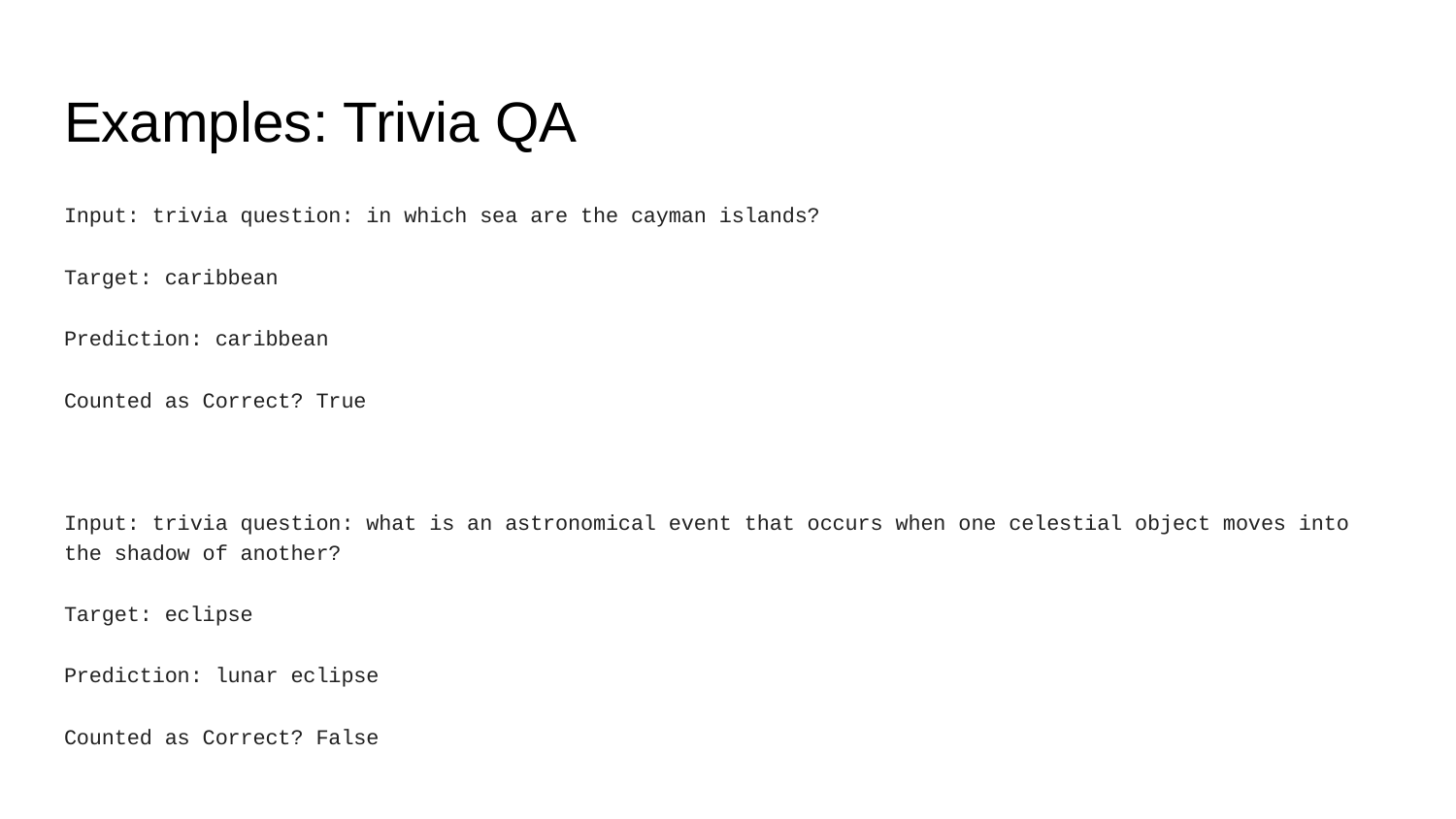

# Examples: Trivia QA
Input: trivia question: in which sea are the cayman islands?
Target: caribbean
Prediction: caribbean
Counted as Correct? True

Input: trivia question: what is an astronomical event that occurs when one celestial object moves into the shadow of another?
Target: eclipse
Prediction: lunar eclipse
Counted as Correct? False